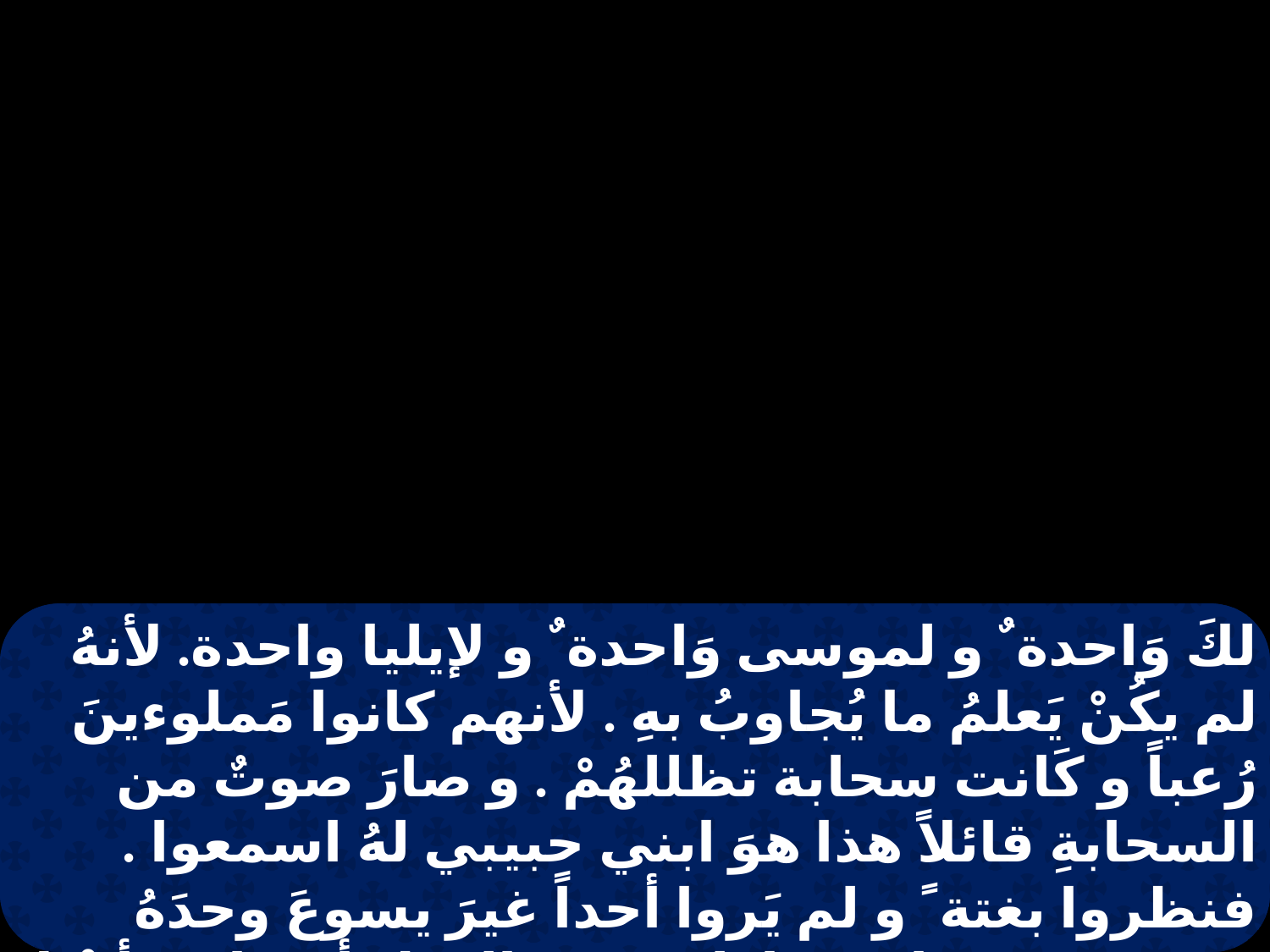

لكَ وَاحدة ٌ و لموسى وَاحدة ٌ و لإيليا واحدة. لأنهُ لم يكُنْ يَعلمُ ما يُجاوبُ بهِ . لأنهم كانوا مَملوءينَ رُعباً و كَانت سحابة تظللهُمْ . و صارَ صوتٌ من السحابةِ قائلاً هذا هوَ ابني حبيبي لهُ اسمعوا . فنظروا بغتة ً و لم يَروا أحداً غيرَ يسوعَ وحدَهُ مَعهم . و فيما هم نازلونَ من الجبلِ أوصاهم أنْ لا يُحدثوا أحداً بما أبصروهُ إلا متى قامَ ابنُ الإنسانِ مِنَ الأمواتِ .